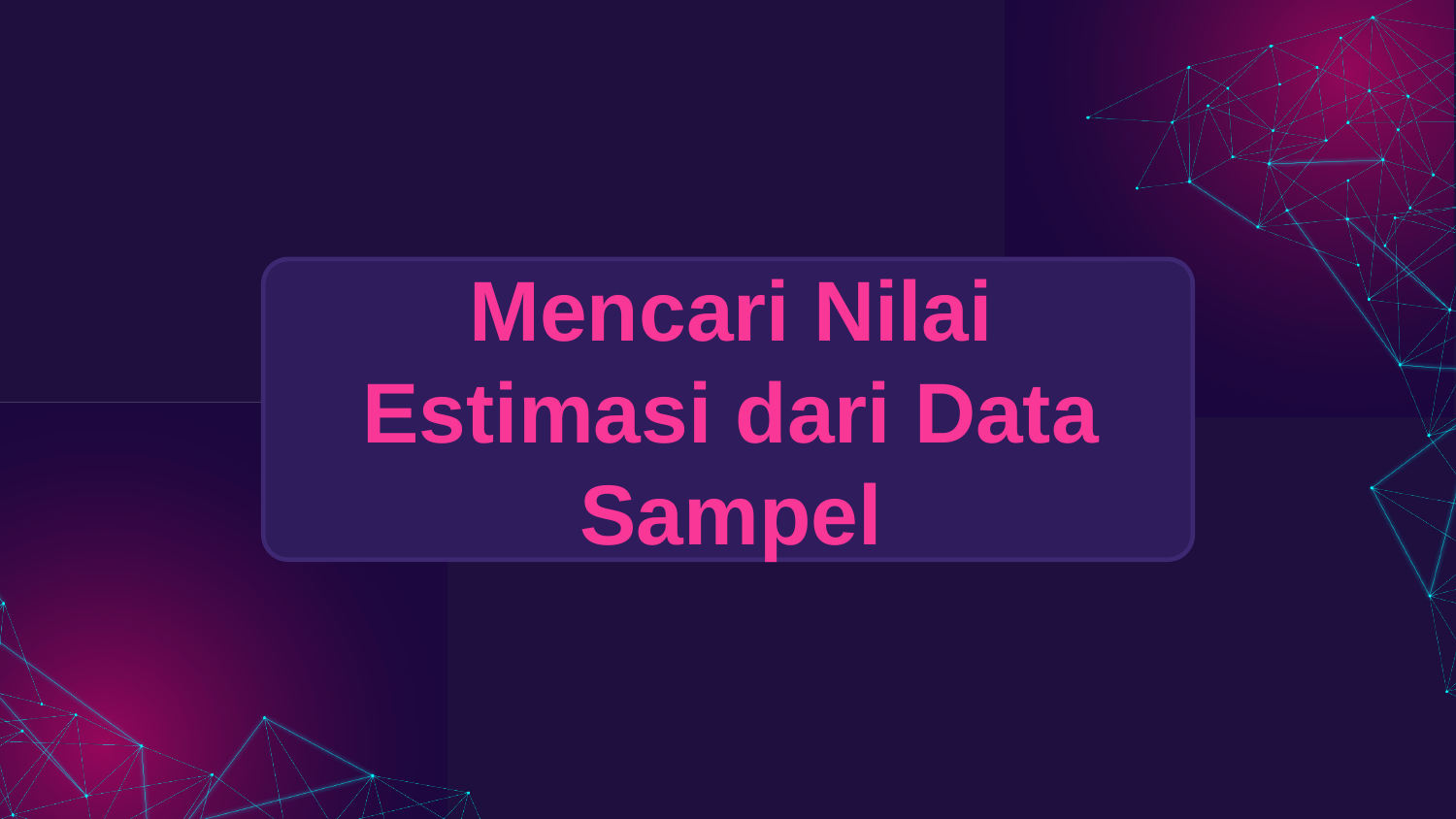

# Mencari Nilai Estimasi dari Data Sampel